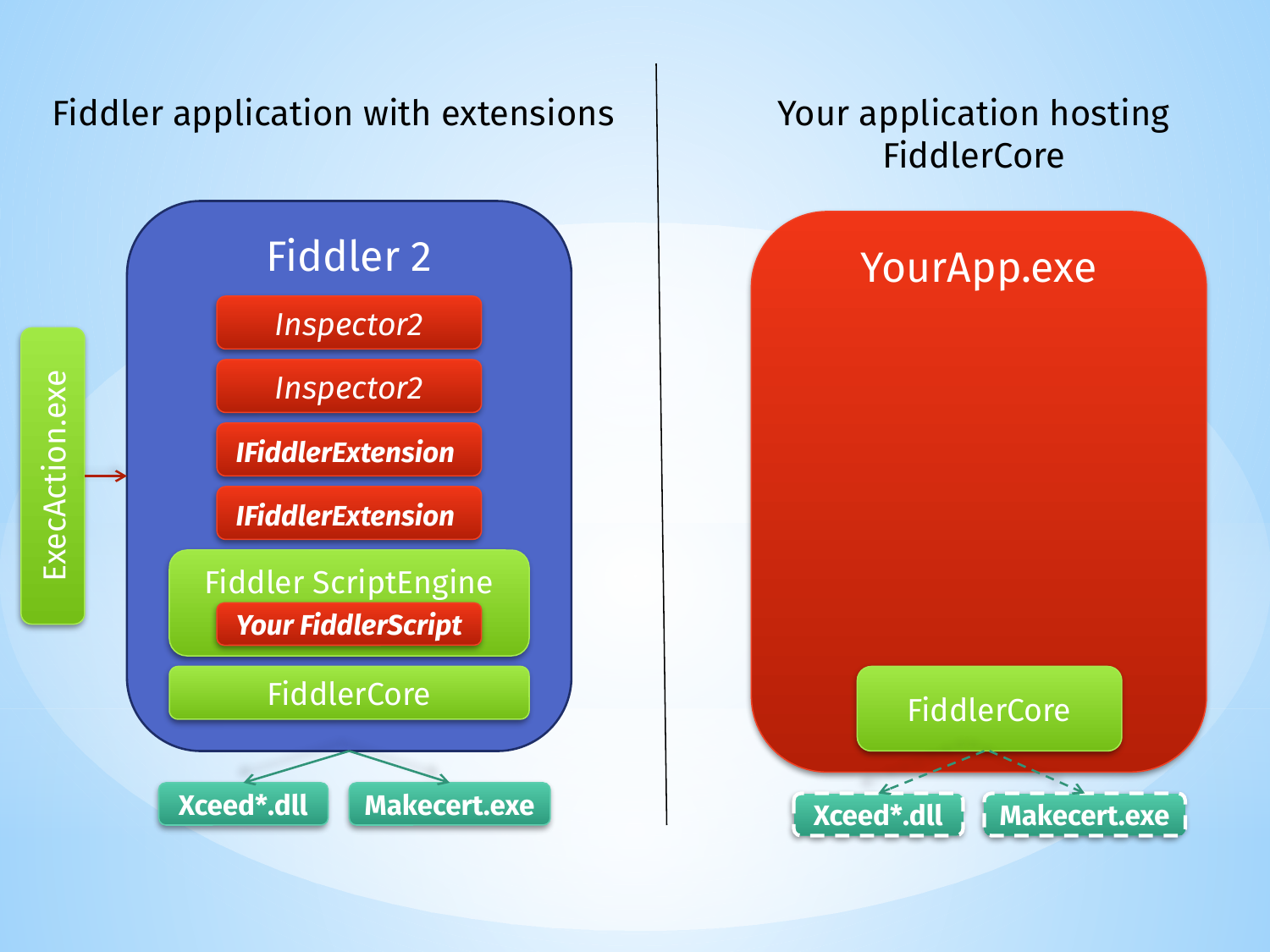

Fiddler application with extensions
Your application hosting FiddlerCore
Fiddler 2
YourApp.exe
Inspector2
ExecAction.exe
Inspector2
IFiddlerExtension
IFiddlerExtension
Fiddler ScriptEngine
Your FiddlerScript
FiddlerCore
FiddlerCore
Xceed*.dll
Makecert.exe
Xceed*.dll
Makecert.exe